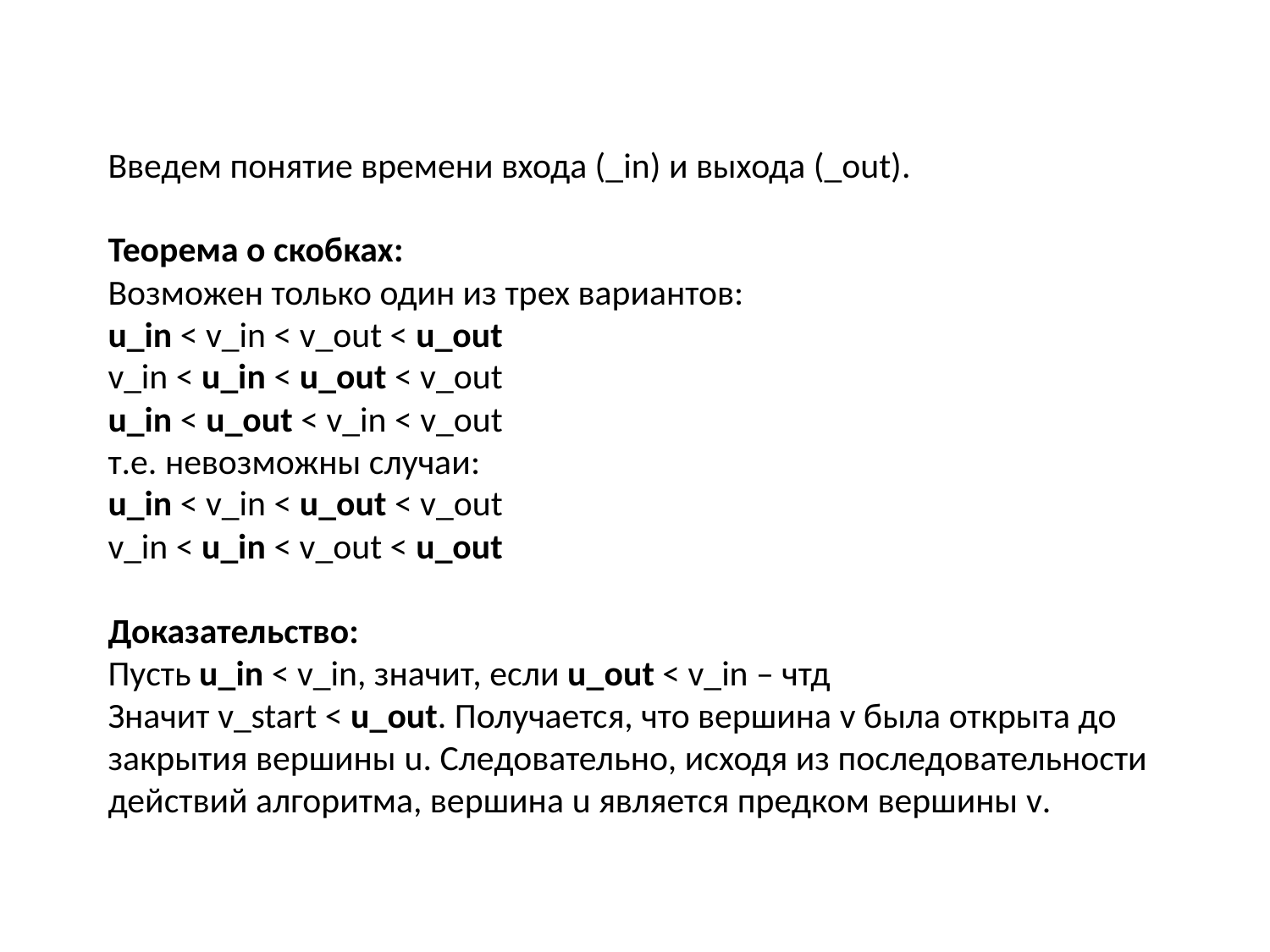

# Введем понятие времени входа (_in) и выхода (_out). Теорема о скобках: Возможен только один из трех вариантов: u_in < v_in < v_out < u_out v_in < u_in < u_out < v_out u_in < u_out < v_in < v_out т.е. невозможны случаи: u_in < v_in < u_out < v_out v_in < u_in < v_out < u_out Доказательство: Пусть u_in < v_in, значит, если u_out < v_in – чтд Значит v_start < u_out. Получается, что вершина v была открыта до закрытия вершины u. Следовательно, исходя из последовательности действий алгоритма, вершина u является предком вершины v.